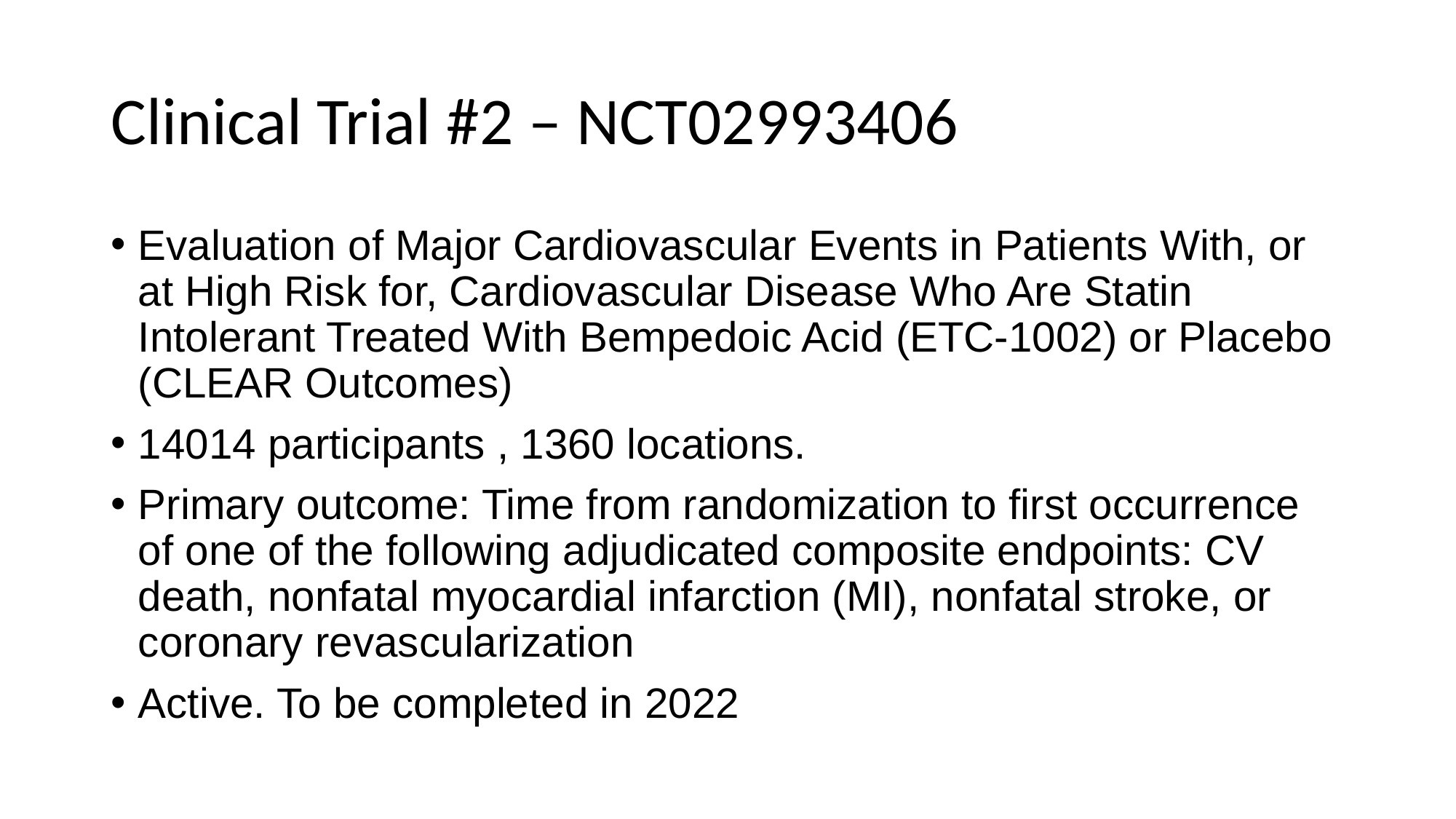

# Clinical Trial #2 – NCT02993406
Evaluation of Major Cardiovascular Events in Patients With, or at High Risk for, Cardiovascular Disease Who Are Statin Intolerant Treated With Bempedoic Acid (ETC-1002) or Placebo (CLEAR Outcomes)
14014 participants , 1360 locations.
Primary outcome: Time from randomization to first occurrence of one of the following adjudicated composite endpoints: CV death, nonfatal myocardial infarction (MI), nonfatal stroke, or coronary revascularization
Active. To be completed in 2022